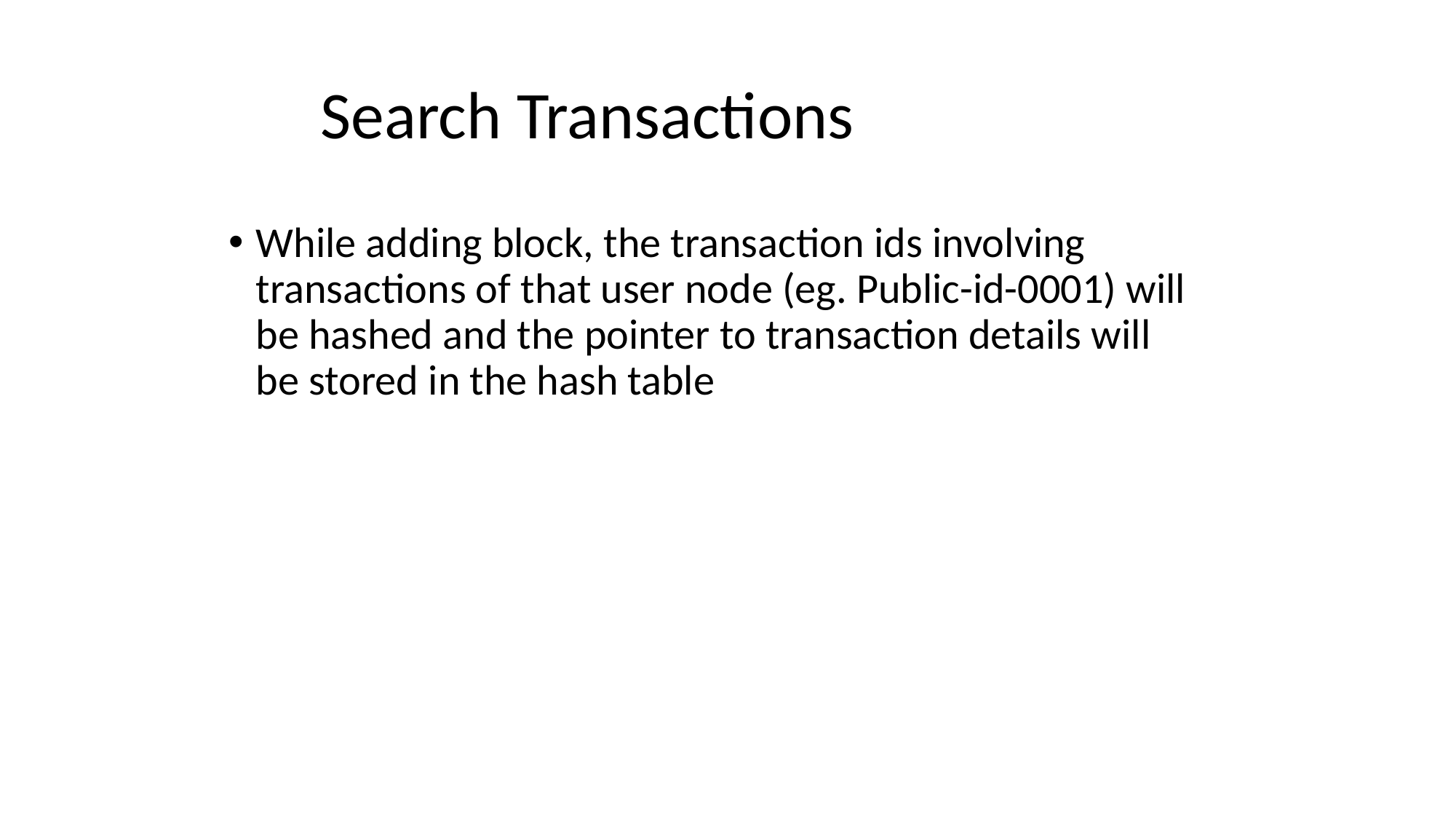

# Search Transactions
While adding block, the transaction ids involving transactions of that user node (eg. Public-id-0001) will be hashed and the pointer to transaction details will be stored in the hash table